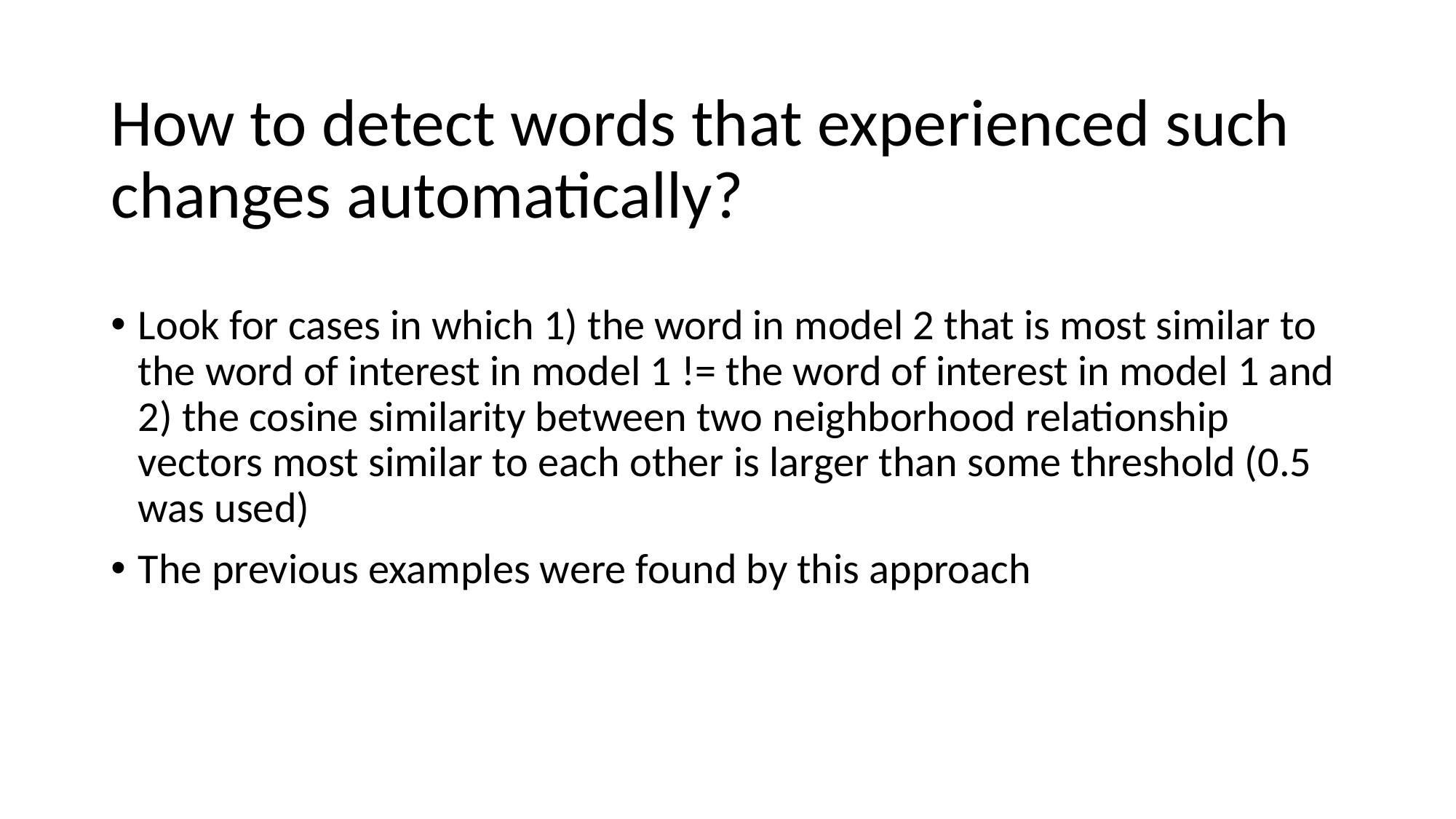

# How to detect words that experienced such changes automatically?
Look for cases in which 1) the word in model 2 that is most similar to the word of interest in model 1 != the word of interest in model 1 and 2) the cosine similarity between two neighborhood relationship vectors most similar to each other is larger than some threshold (0.5 was used)
The previous examples were found by this approach